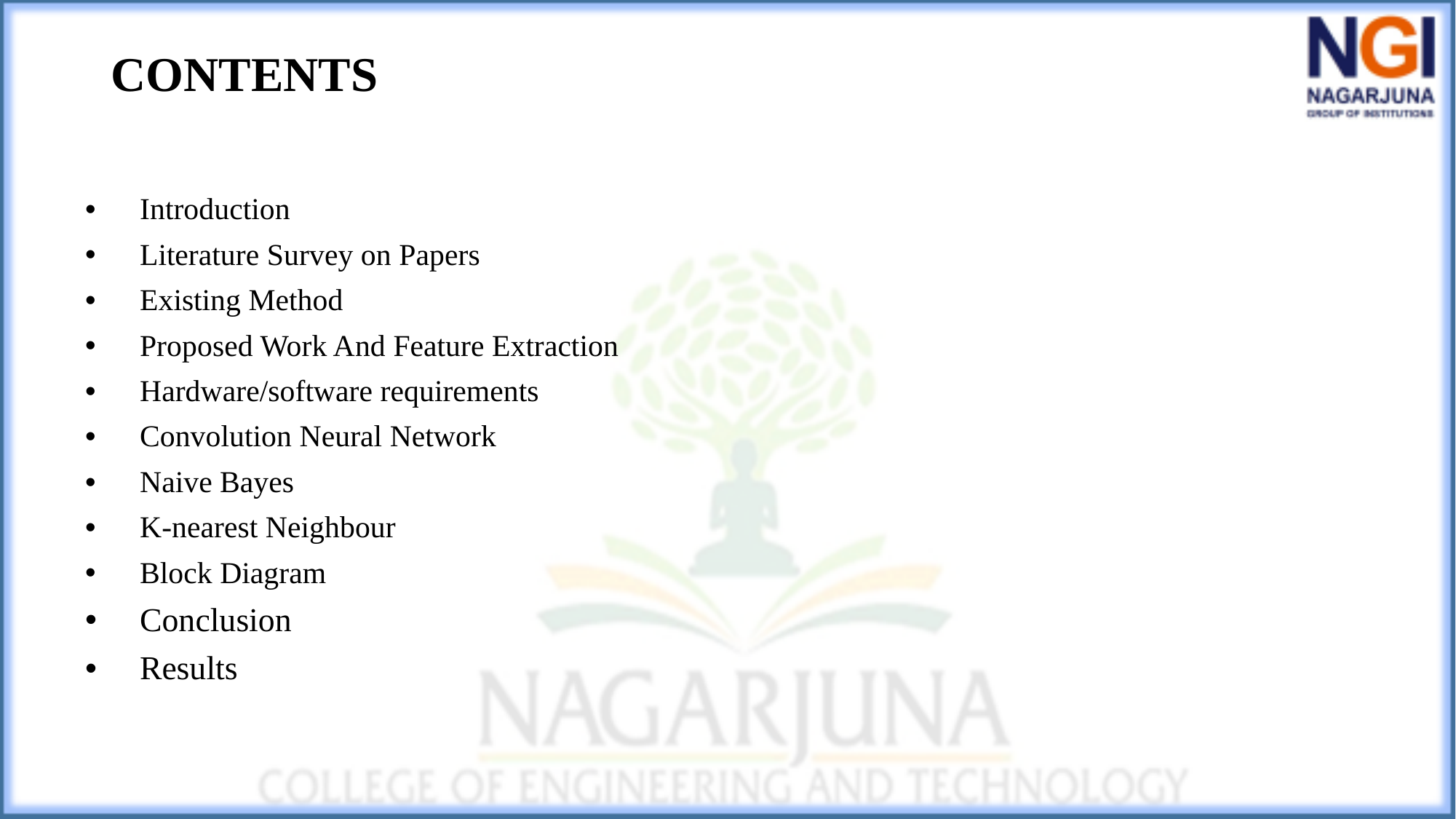

# CONTENTS

Introduction
Literature Survey on Papers
Existing Method
Proposed Work And Feature Extraction
Hardware/software requirements
Convolution Neural Network
Naive Bayes
K-nearest Neighbour
Block Diagram
Conclusion
Results